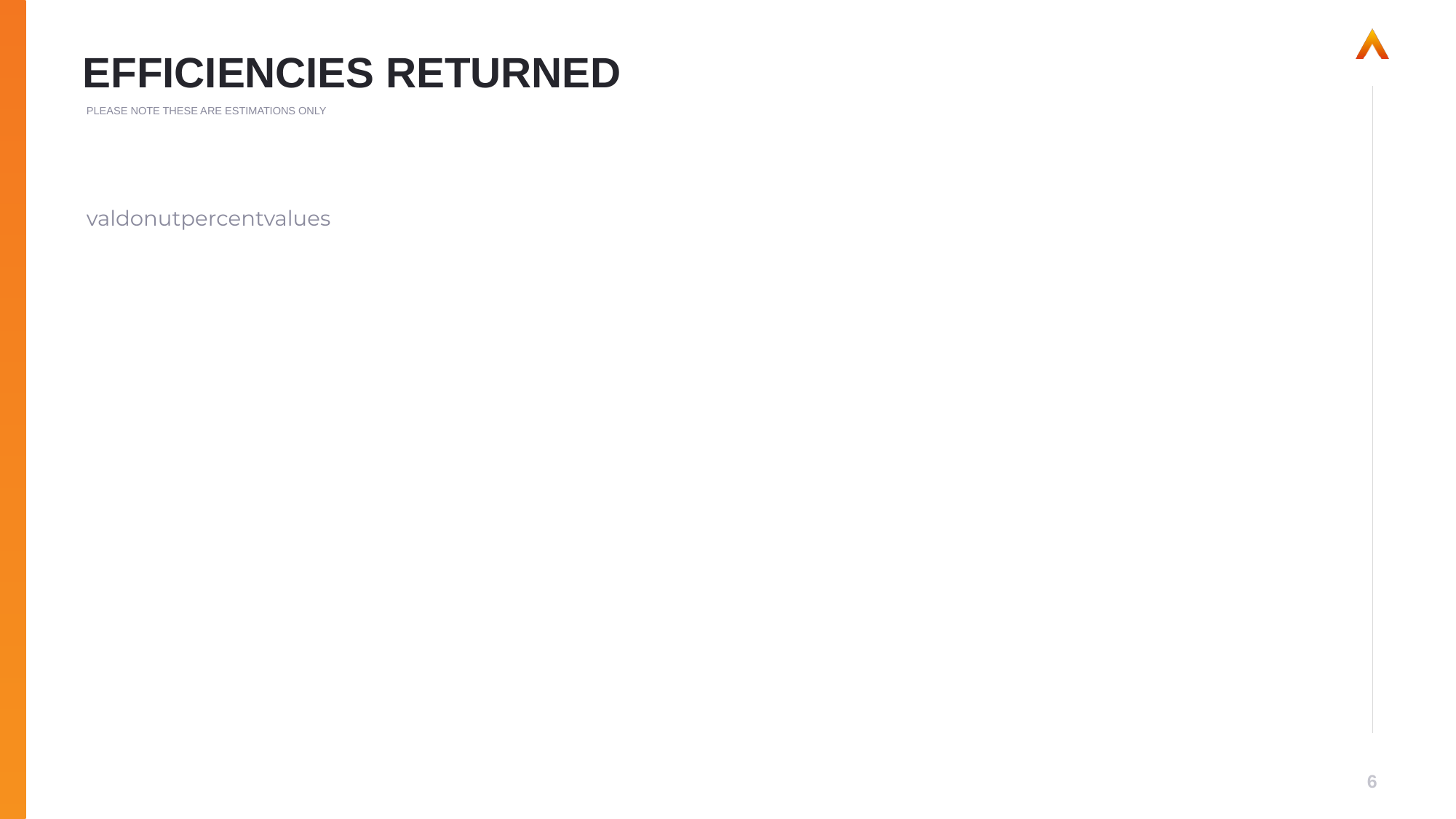

# EFFICIENCIES RETURNED
PLEASE NOTE THESE ARE ESTIMATIONS ONLY

valdonutpercentvalues
6